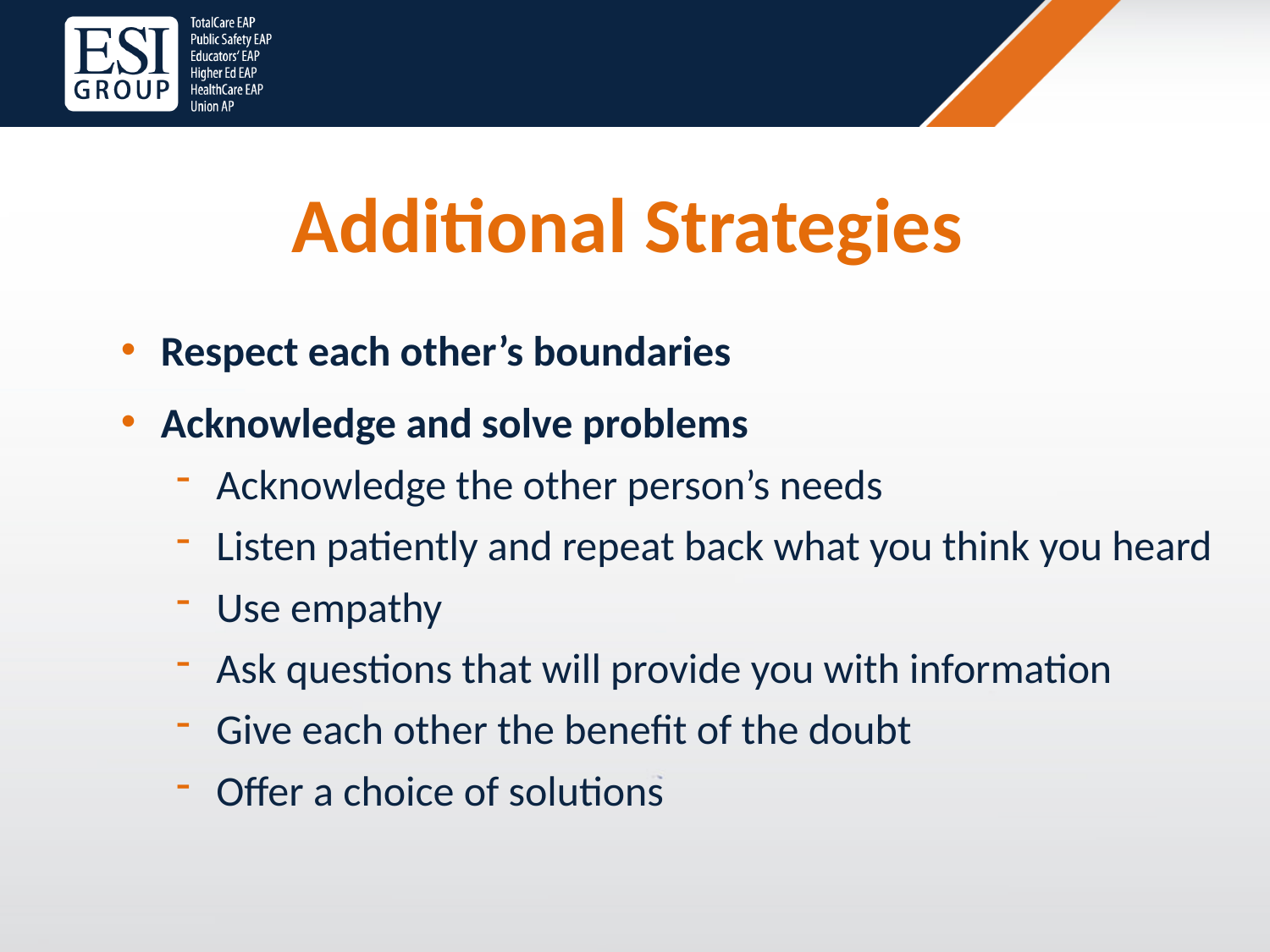

Additional Strategies
Respect each other’s boundaries
Acknowledge and solve problems
Acknowledge the other person’s needs
Listen patiently and repeat back what you think you heard
Use empathy
Ask questions that will provide you with information
Give each other the benefit of the doubt
Offer a choice of solutions